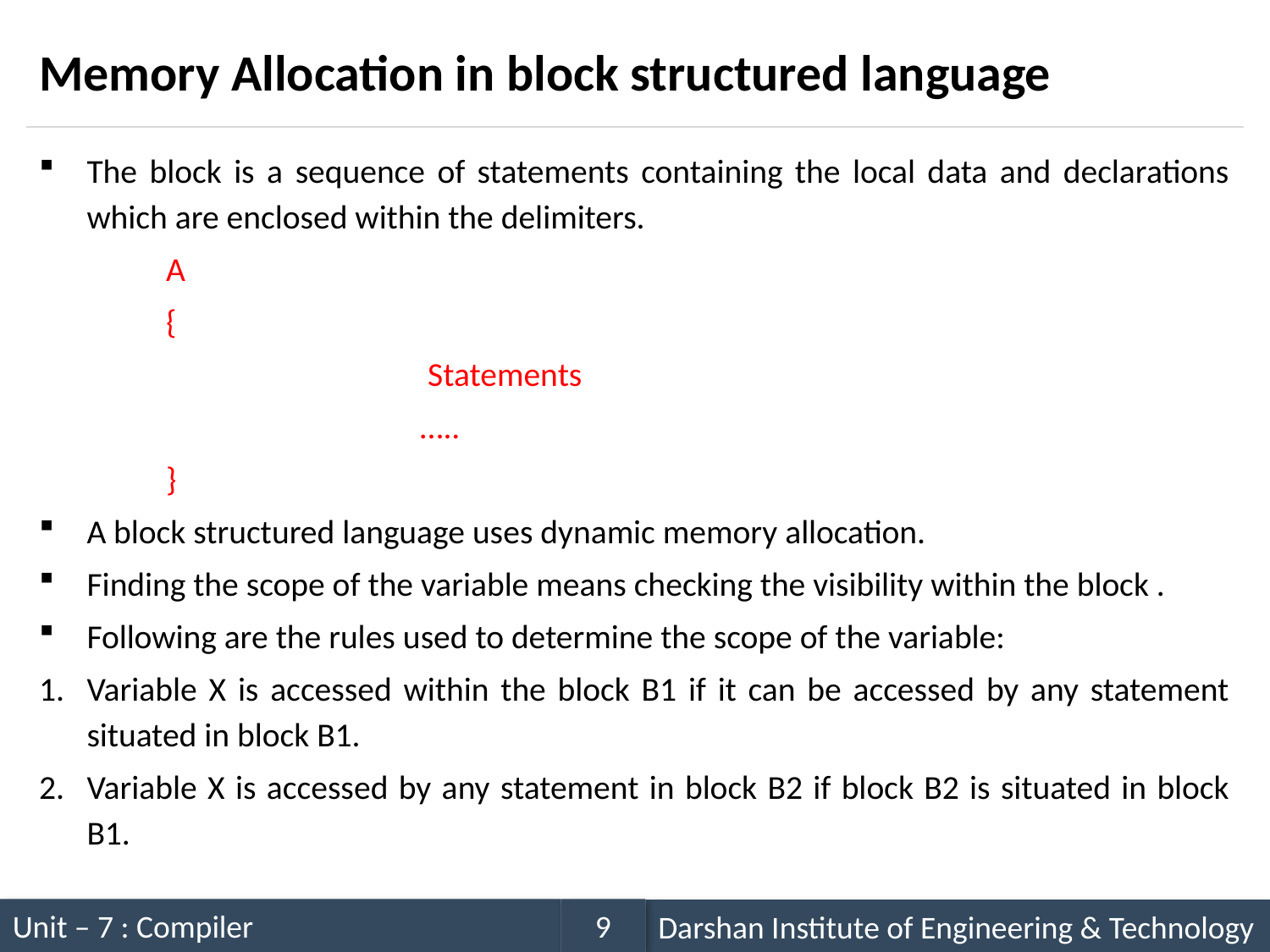

# Memory Allocation in block structured language
The block is a sequence of statements containing the local data and declarations which are enclosed within the delimiters.
	A
	{
  			 Statements
   			…..
	}
A block structured language uses dynamic memory allocation.
Finding the scope of the variable means checking the visibility within the block .
Following are the rules used to determine the scope of the variable:
Variable X is accessed within the block B1 if it can be accessed by any statement situated in block B1.
Variable X is accessed by any statement in block B2 if block B2 is situated in block B1.